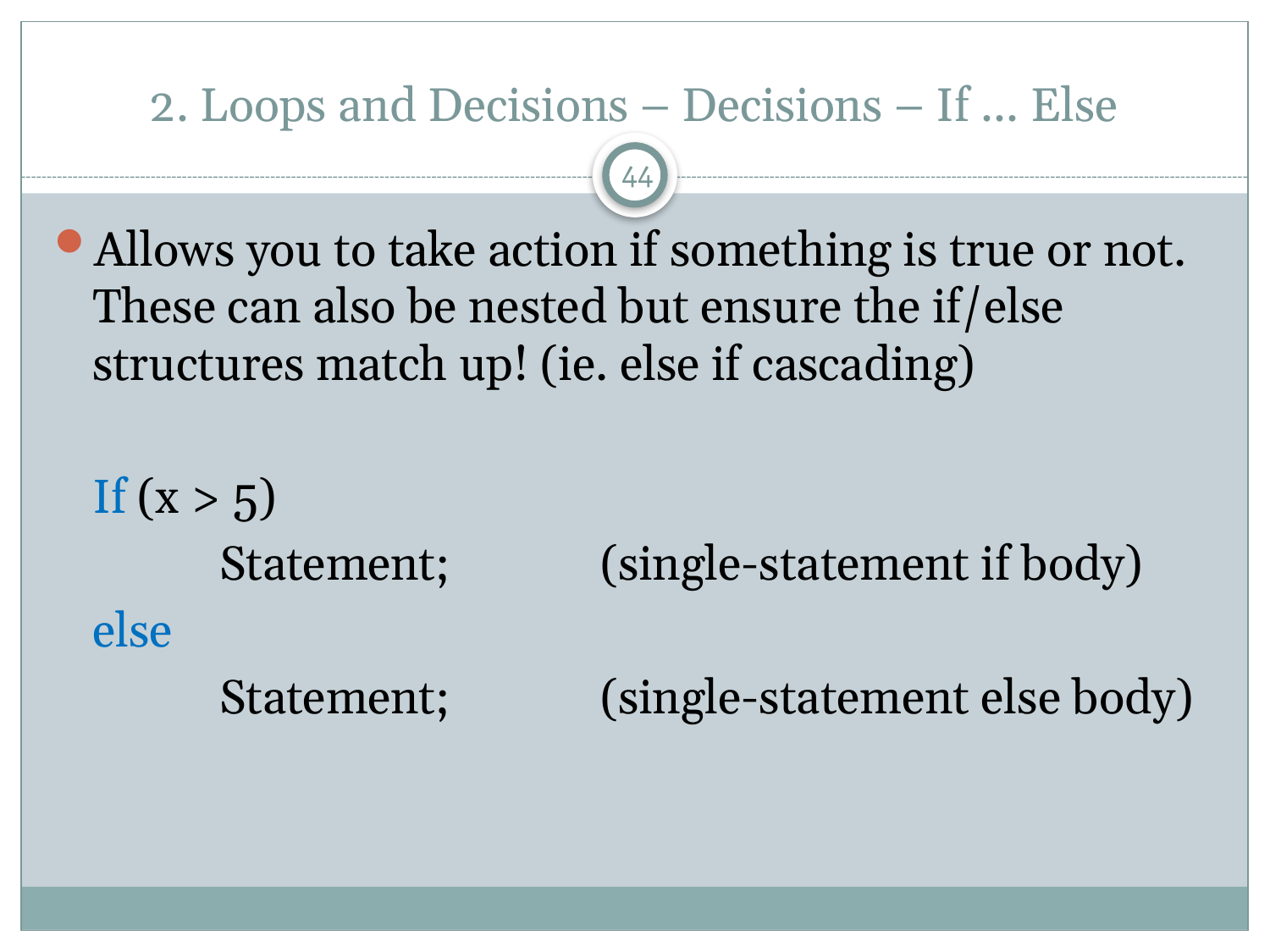

# 2. Loops and Decisions – Decisions – If ... Else
44
Allows you to take action if something is true or not. These can also be nested but ensure the if/else structures match up! (ie. else if cascading)

	If (x > 5)
		Statement;		(single-statement if body)
	else
		Statement;		(single-statement else body)